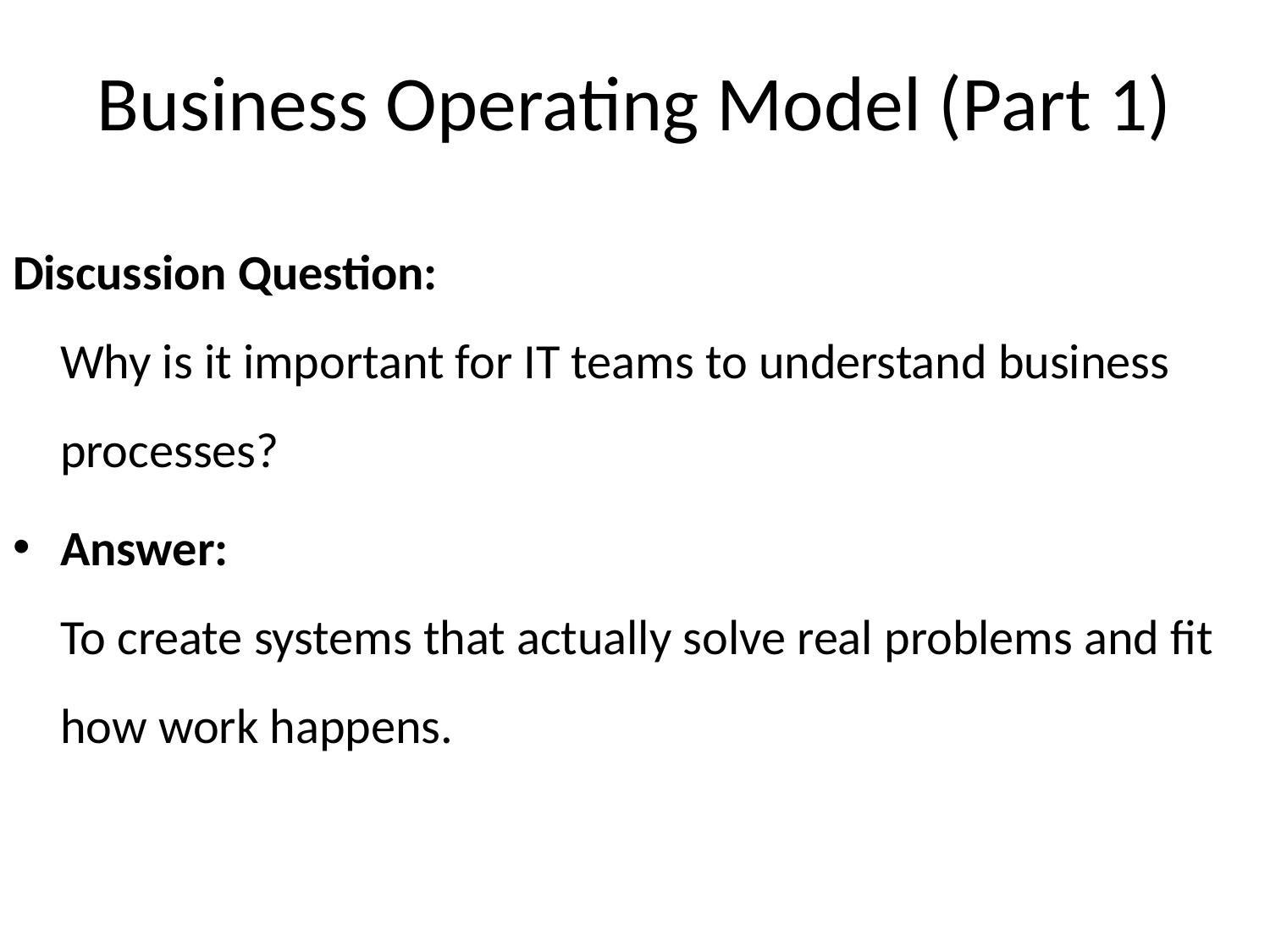

Business Operating Model (Part 1)
Discussion Question:
Why is it important for IT teams to understand business processes?
Answer:
To create systems that actually solve real problems and fit how work happens.